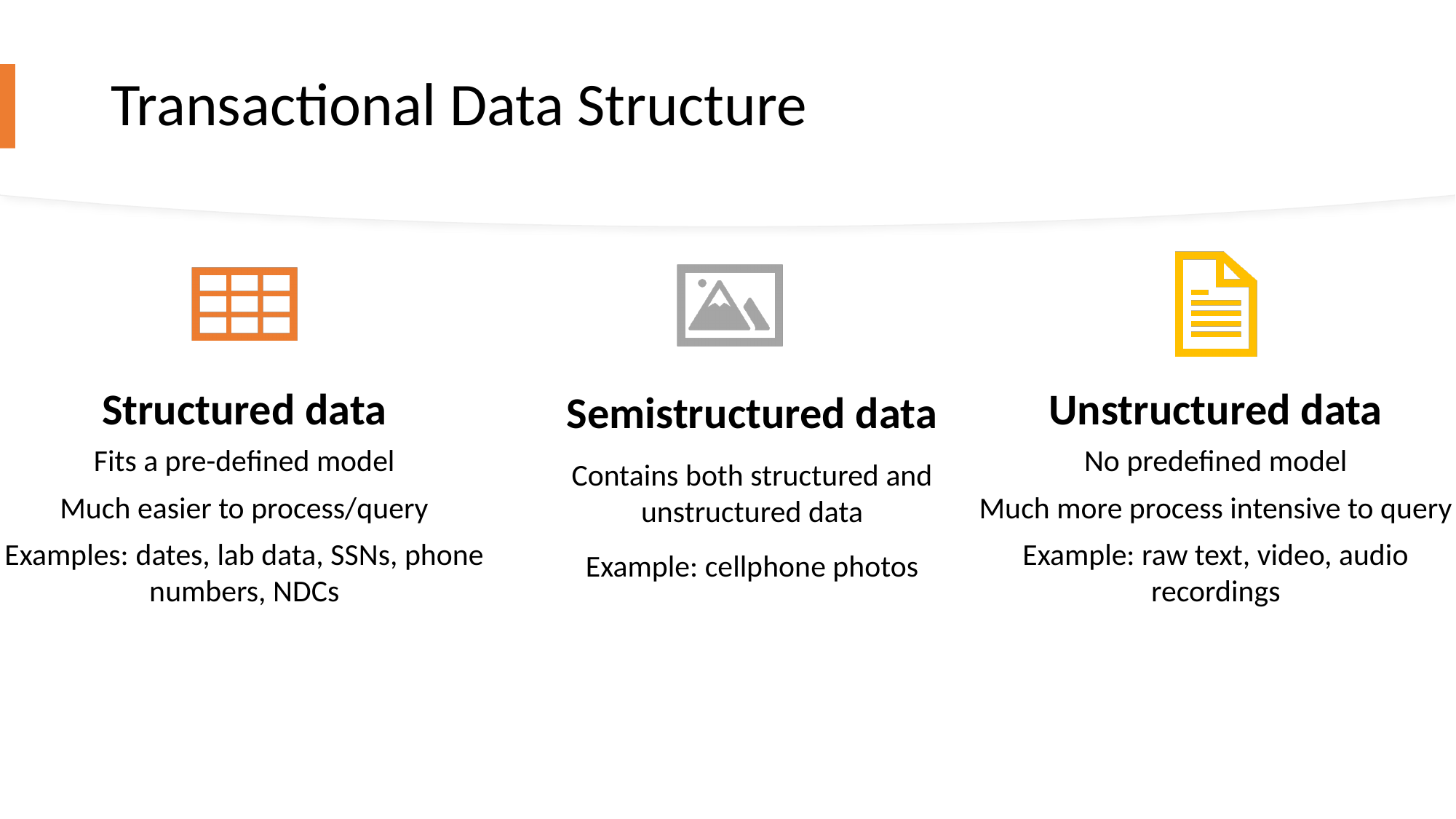

# Transactional Data Structure
Structured data
Fits a pre-defined model
Much easier to process/query
Examples: dates, lab data, SSNs, phone numbers, NDCs

Unstructured data
No predefined model
Much more process intensive to query
Example: raw text, video, audio recordings

Semistructured data

Contains both structured and unstructured data

Example: cellphone photos